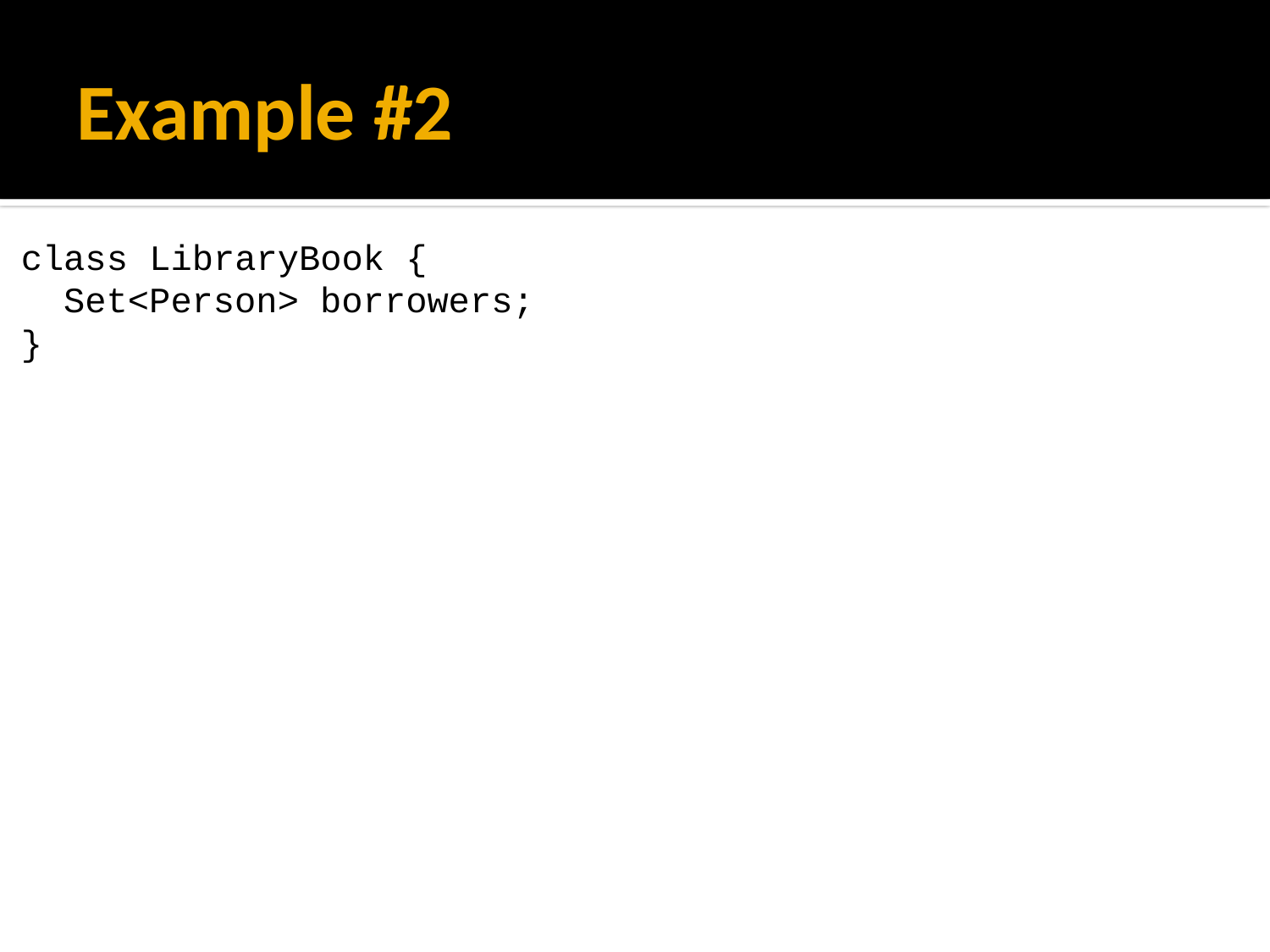

# Example #2
class LibraryBook {
  Set<Person> borrowers;
}